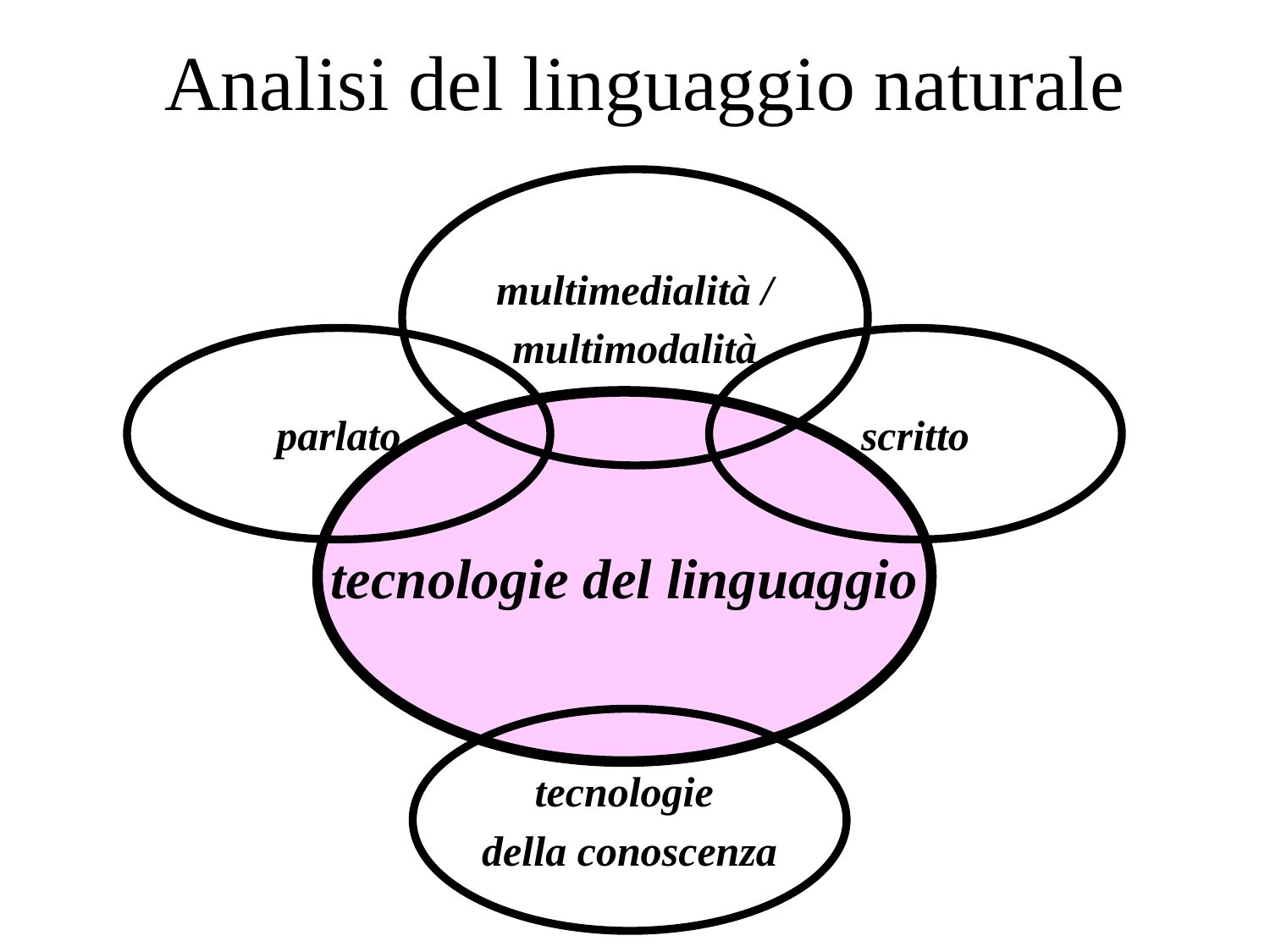

# Analisi del linguaggio naturale
multimedialità /
multimodalità
parlato
scritto
tecnologie del linguaggio
tecnologie
della conoscenza